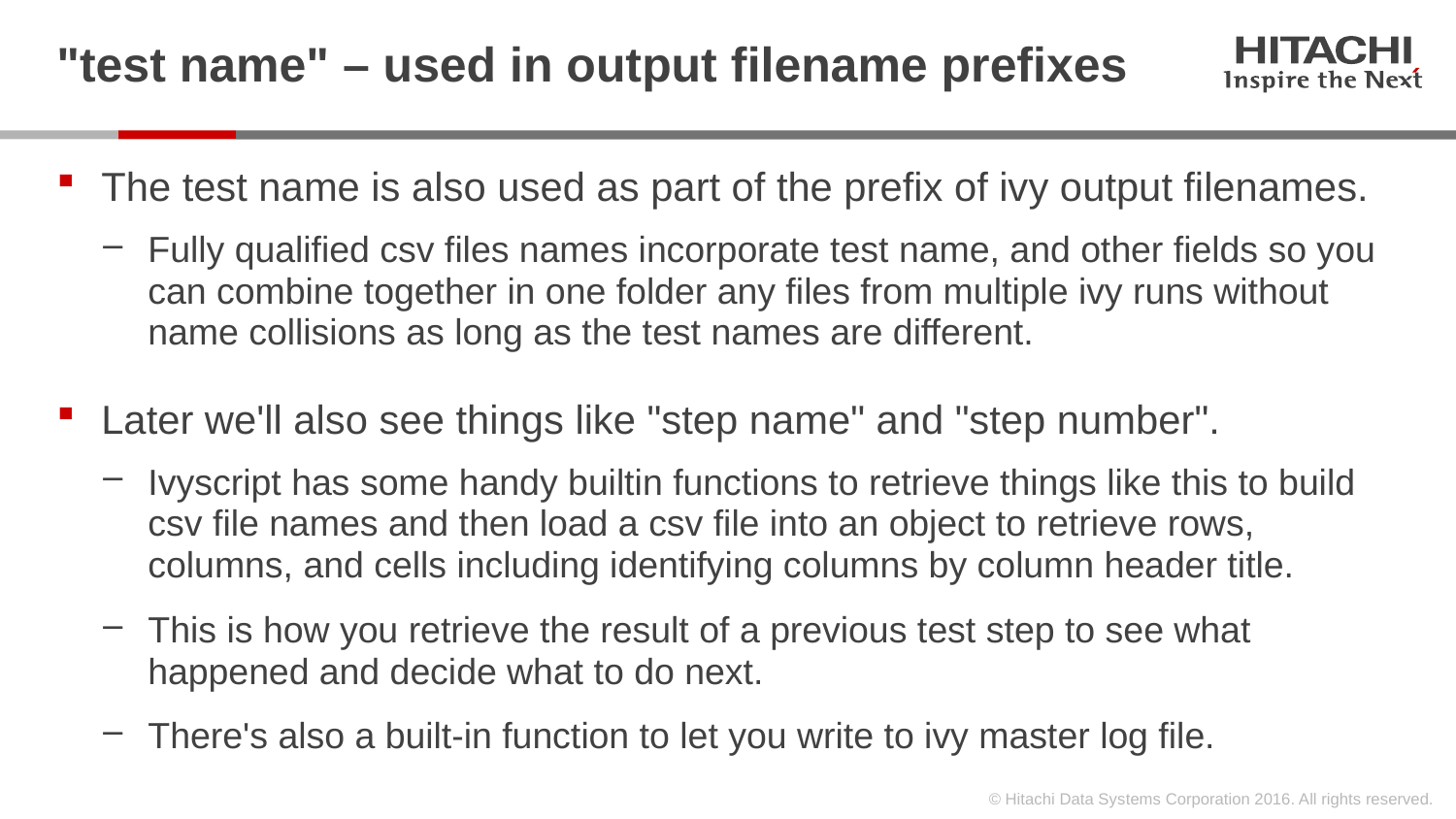

# "test name" – used in output filename prefixes
The test name is also used as part of the prefix of ivy output filenames.
Fully qualified csv files names incorporate test name, and other fields so you can combine together in one folder any files from multiple ivy runs without name collisions as long as the test names are different.
Later we'll also see things like "step name" and "step number".
Ivyscript has some handy builtin functions to retrieve things like this to build csv file names and then load a csv file into an object to retrieve rows, columns, and cells including identifying columns by column header title.
This is how you retrieve the result of a previous test step to see what happened and decide what to do next.
There's also a built-in function to let you write to ivy master log file.